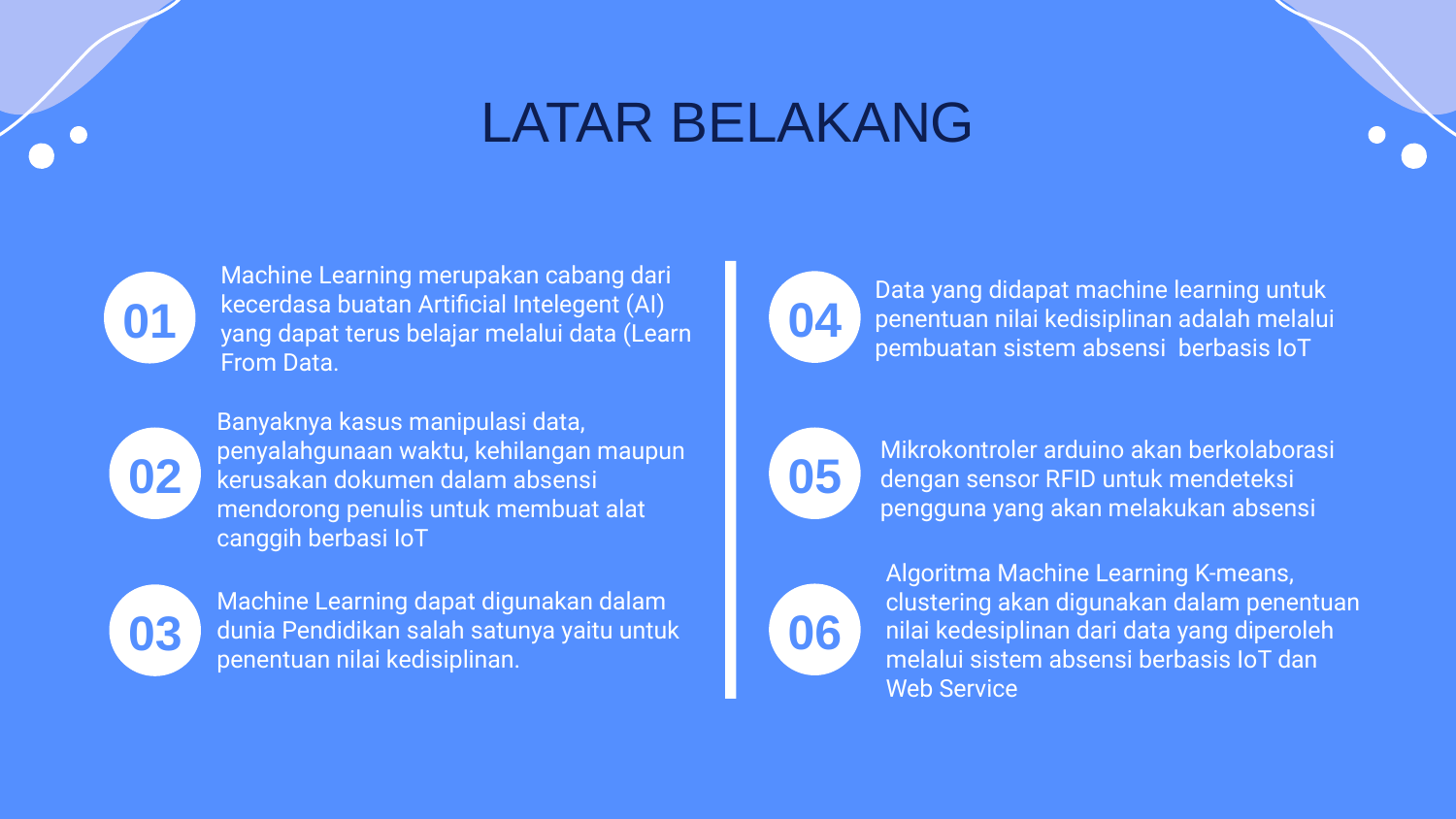

# LATAR BELAKANG
Machine Learning merupakan cabang dari kecerdasa buatan Artificial Intelegent (AI) yang dapat terus belajar melalui data (Learn From Data.

Data yang didapat machine learning untuk penentuan nilai kedisiplinan adalah melalui pembuatan sistem absensi  berbasis IoT

04
01
Banyaknya kasus manipulasi data, penyalahgunaan waktu, kehilangan maupun kerusakan dokumen dalam absensi mendorong penulis untuk membuat alat canggih berbasi IoT

Mikrokontroler arduino akan berkolaborasi dengan sensor RFID untuk mendeteksi pengguna yang akan melakukan absensi

05
02
Algoritma Machine Learning K-means, clustering akan digunakan dalam penentuan nilai kedesiplinan dari data yang diperoleh melalui sistem absensi berbasis IoT dan Web Service
Machine Learning dapat digunakan dalam dunia Pendidikan salah satunya yaitu untuk penentuan nilai kedisiplinan.

06
03